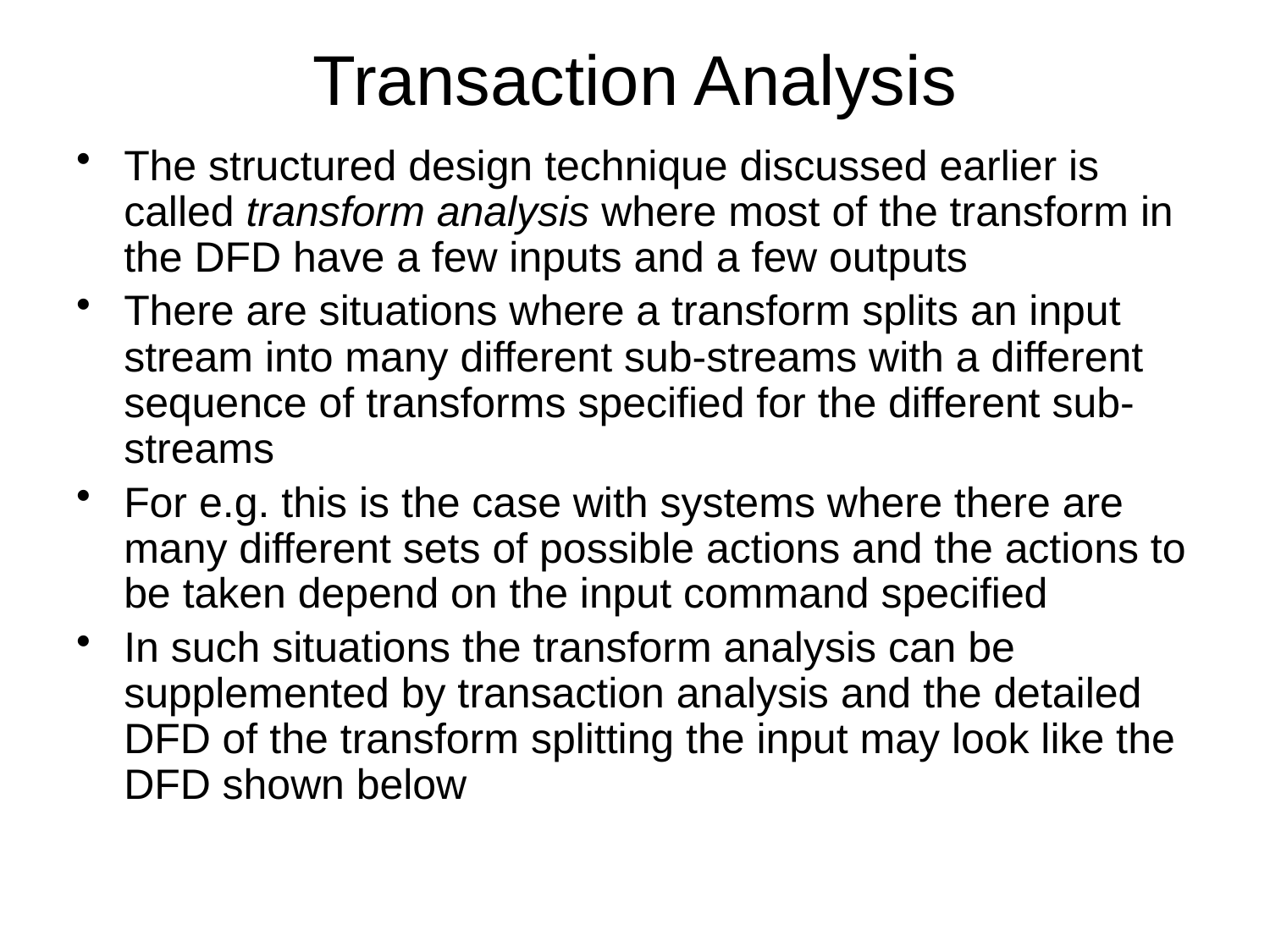

# Transaction Analysis
The structured design technique discussed earlier is called transform analysis where most of the transform in the DFD have a few inputs and a few outputs
There are situations where a transform splits an input stream into many different sub-streams with a different sequence of transforms specified for the different sub-streams
For e.g. this is the case with systems where there are many different sets of possible actions and the actions to be taken depend on the input command specified
In such situations the transform analysis can be supplemented by transaction analysis and the detailed DFD of the transform splitting the input may look like the DFD shown below